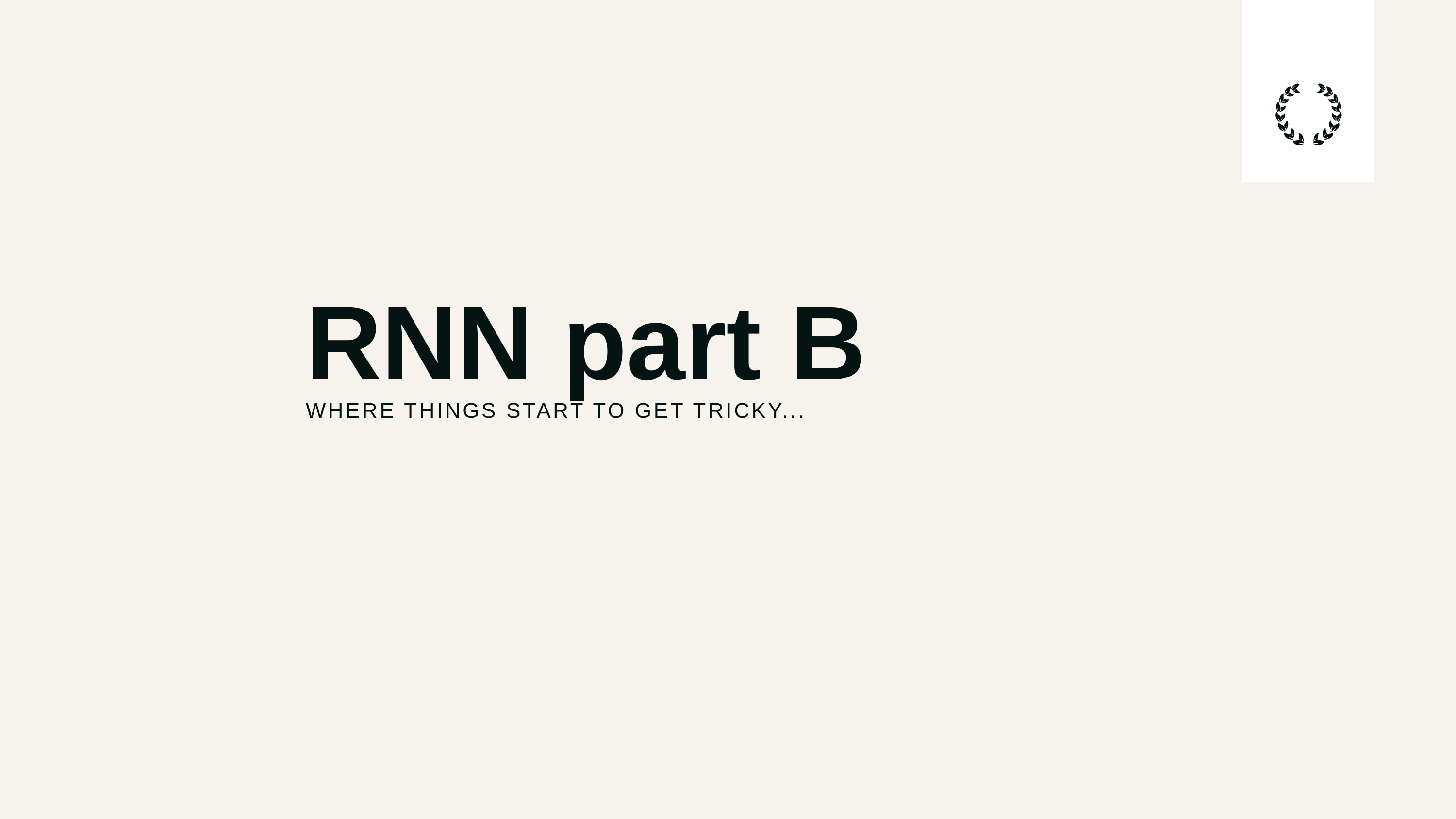

RNN part B
WHERE THINGS START TO GET TRICKY...